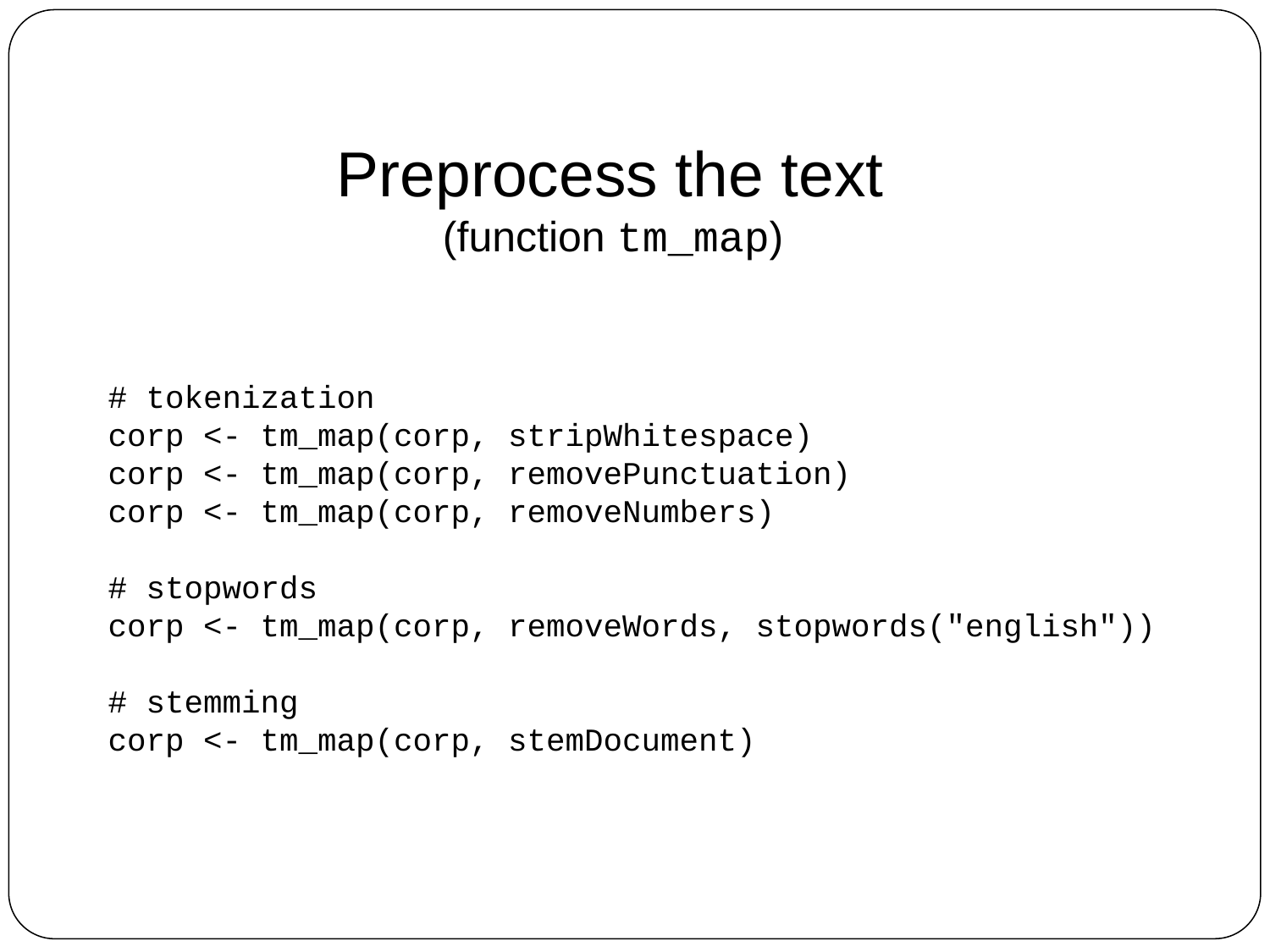

Preprocess the text
(function tm_map)
# tokenization
corp <- tm_map(corp, stripWhitespace)
corp <- tm_map(corp, removePunctuation)
corp <- tm_map(corp, removeNumbers)

# stopwords
corp <- tm_map(corp, removeWords, stopwords("english"))

# stemming
corp <- tm_map(corp, stemDocument)